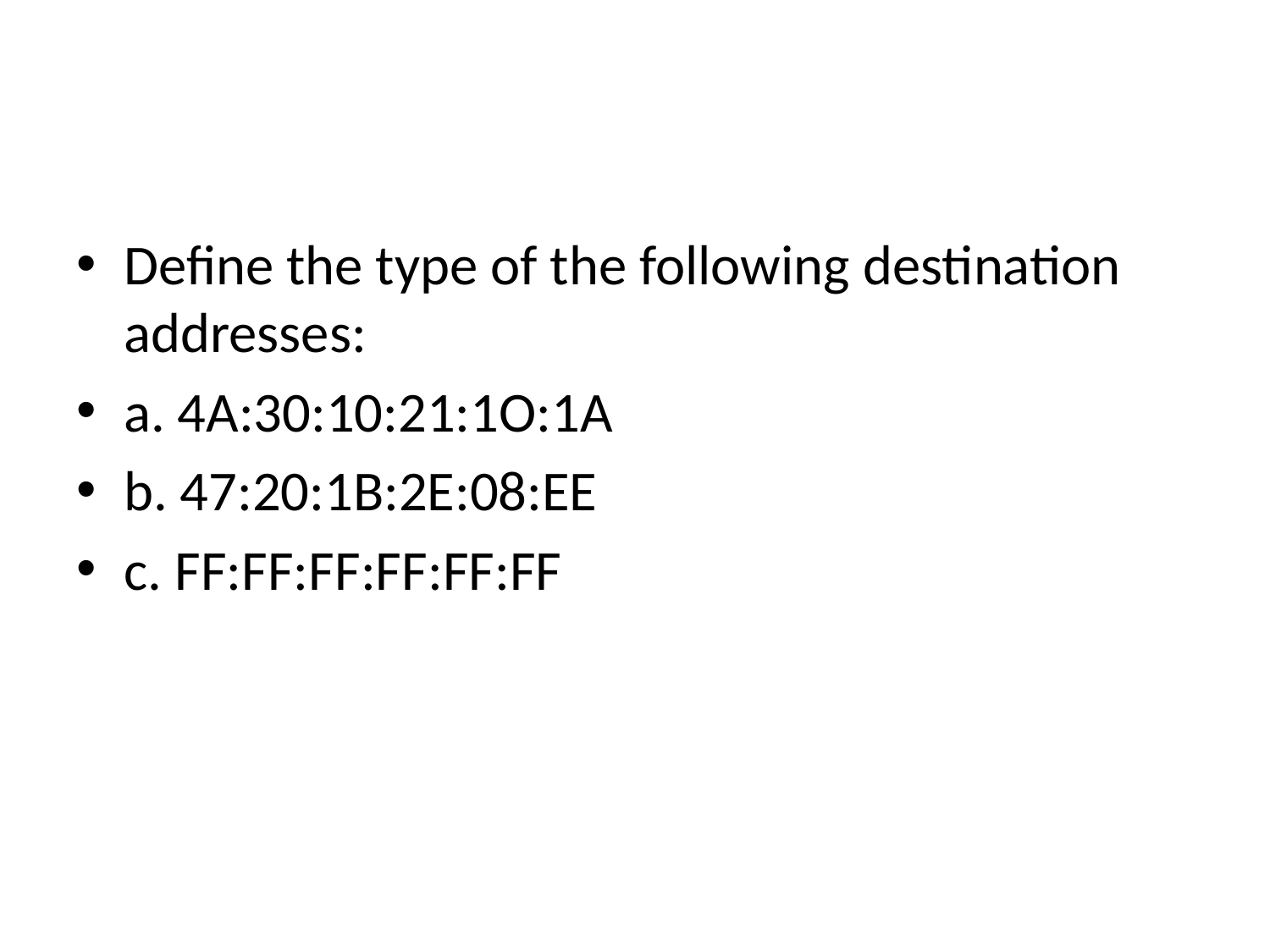

#
Define the type of the following destination addresses:
a. 4A:30:10:21:1O:1A
b. 47:20:1B:2E:08:EE
c. FF:FF:FF:FF:FF:FF